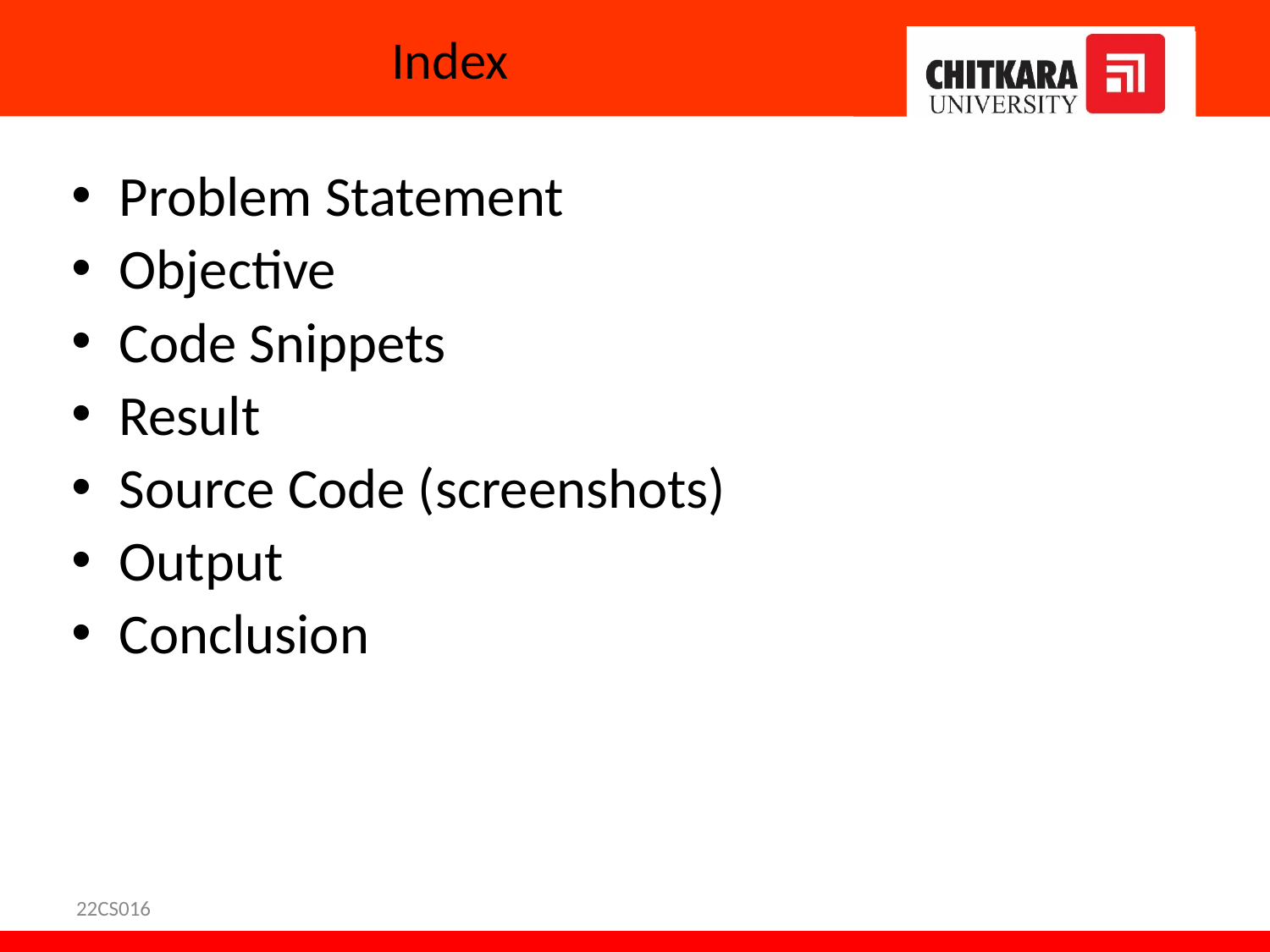

# Index
Problem Statement
Objective
Code Snippets
Result
Source Code (screenshots)
Output
Conclusion
22CS016
2